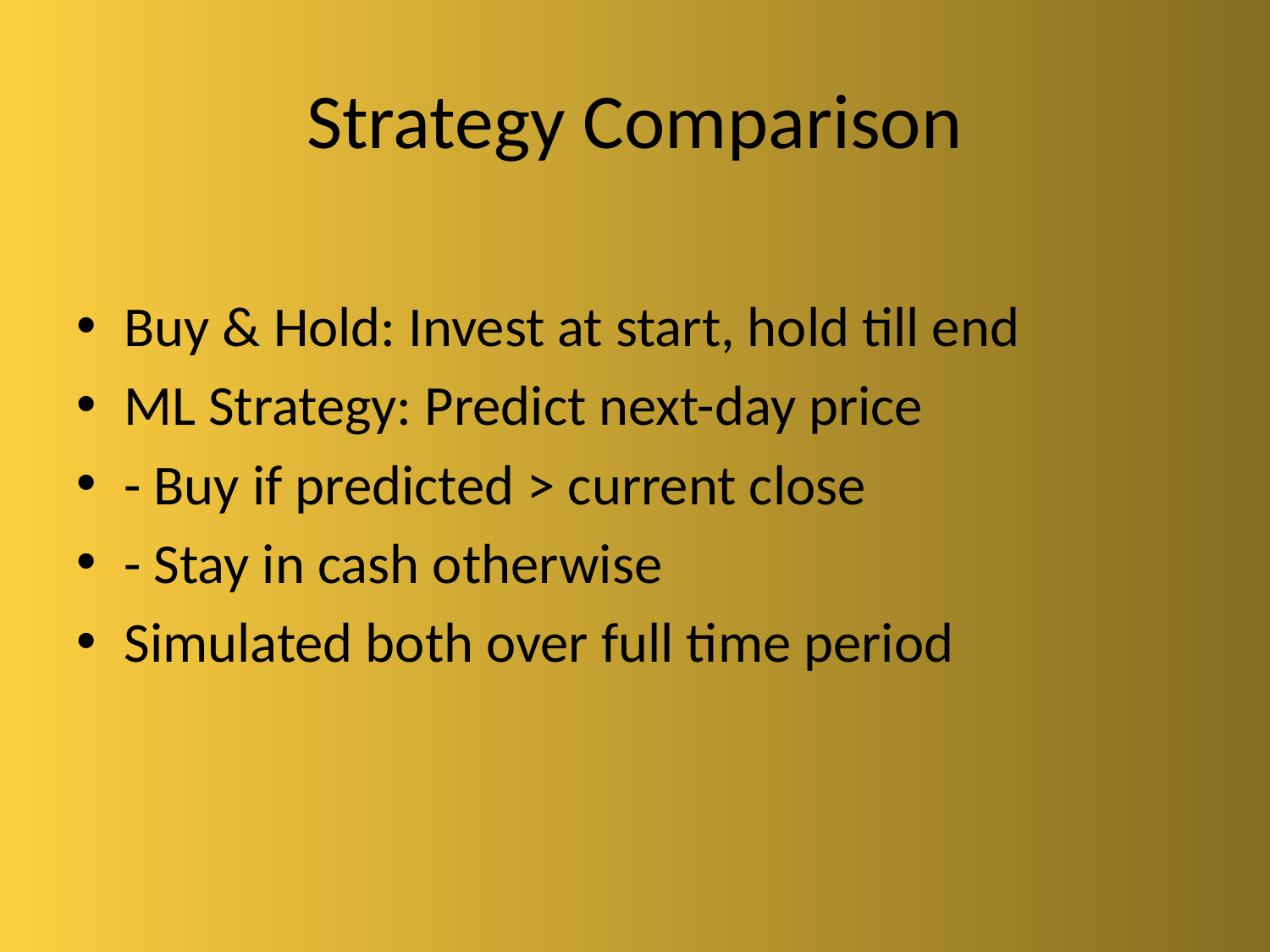

# Strategy Comparison
Buy & Hold: Invest at start, hold till end
ML Strategy: Predict next-day price
- Buy if predicted > current close
- Stay in cash otherwise
Simulated both over full time period